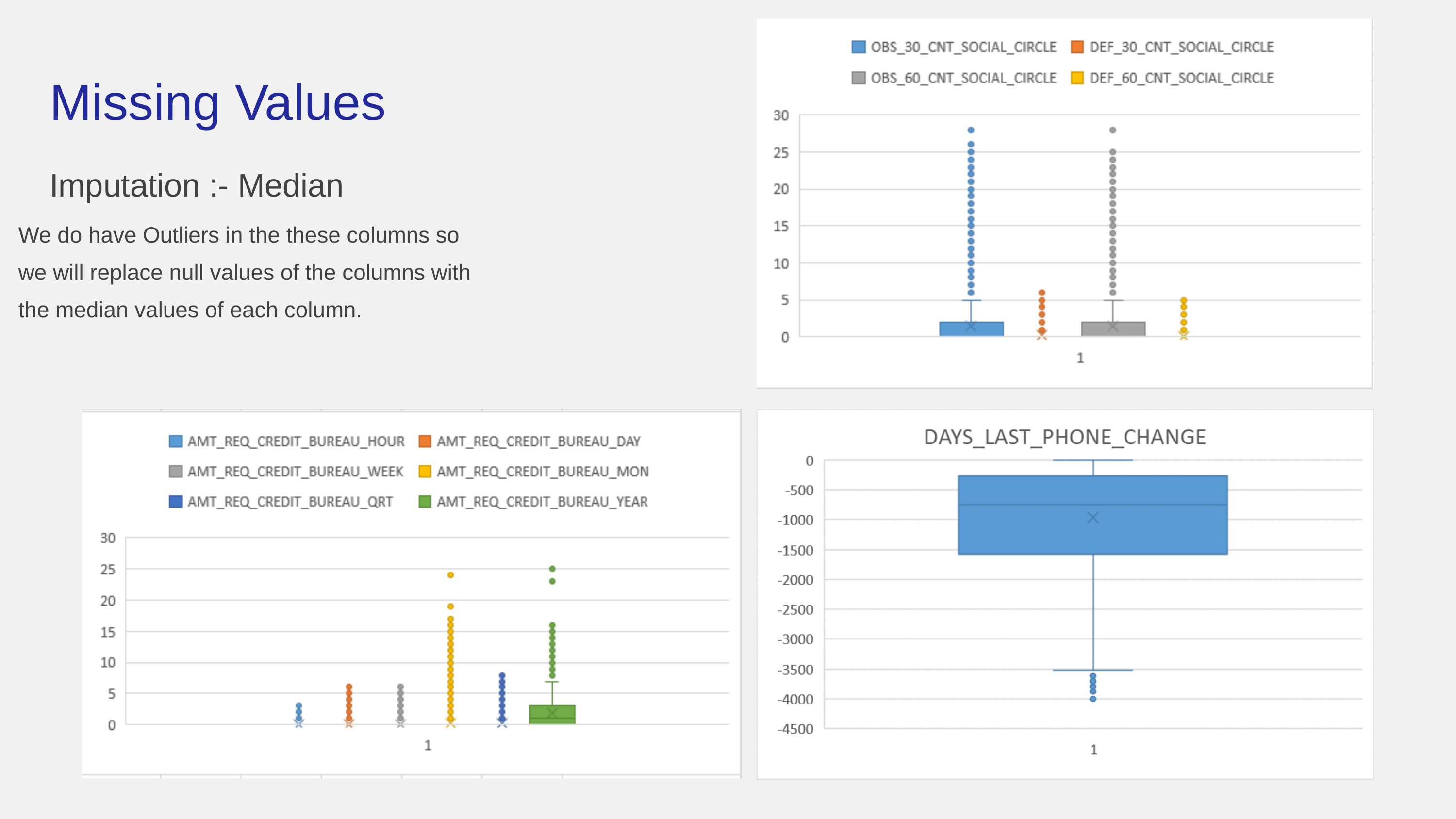

Missing Values
Imputation :- Median

We do have Outliers in the these columns so we will replace null values of the columns with the median values of each column.